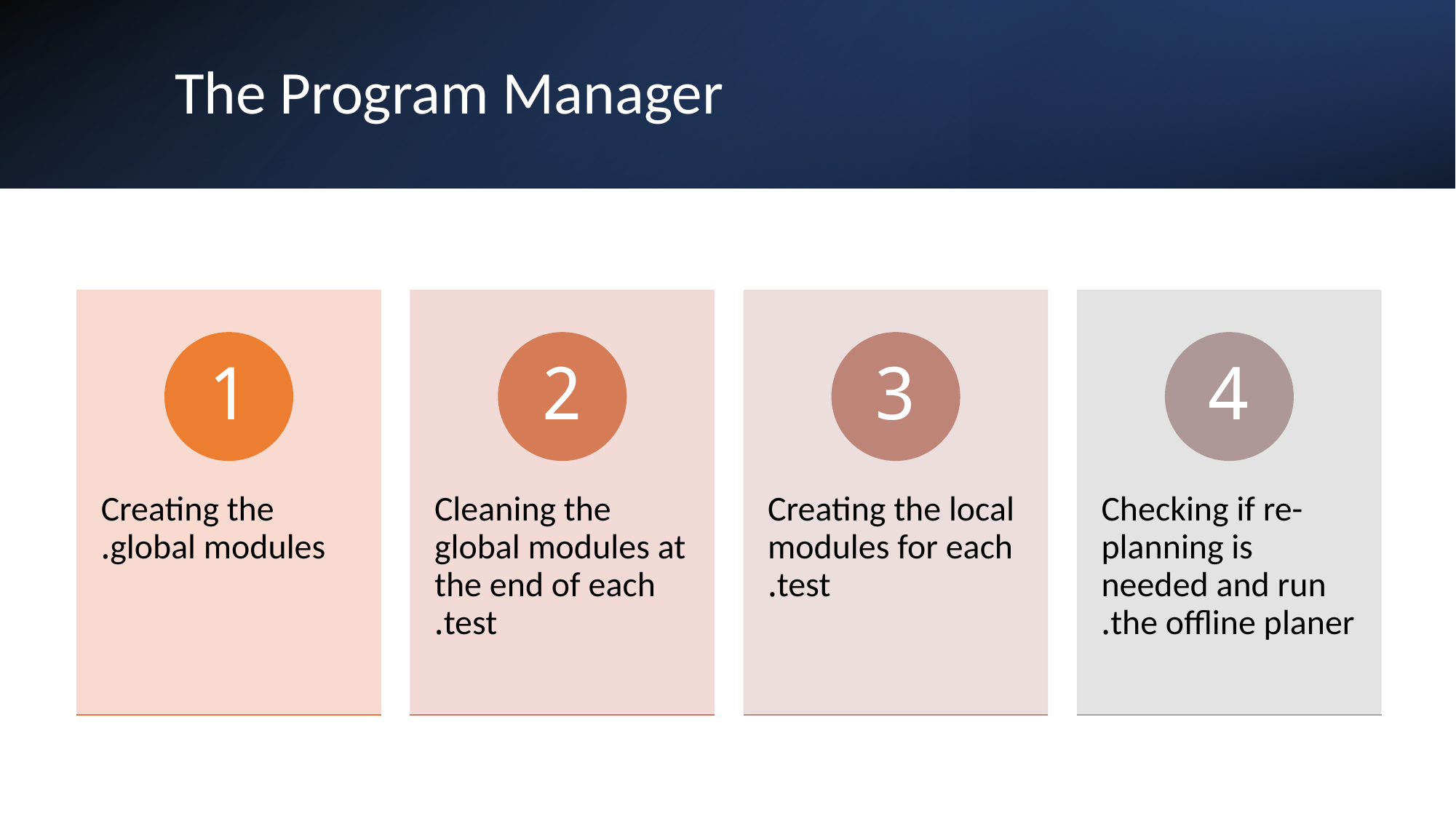

# The Program Manager
Creating the global modules.
1
Cleaning the global modules at the end of each test.
2
Creating the local modules for each test.
3
Checking if re-planning is needed and run the offline planer.
4